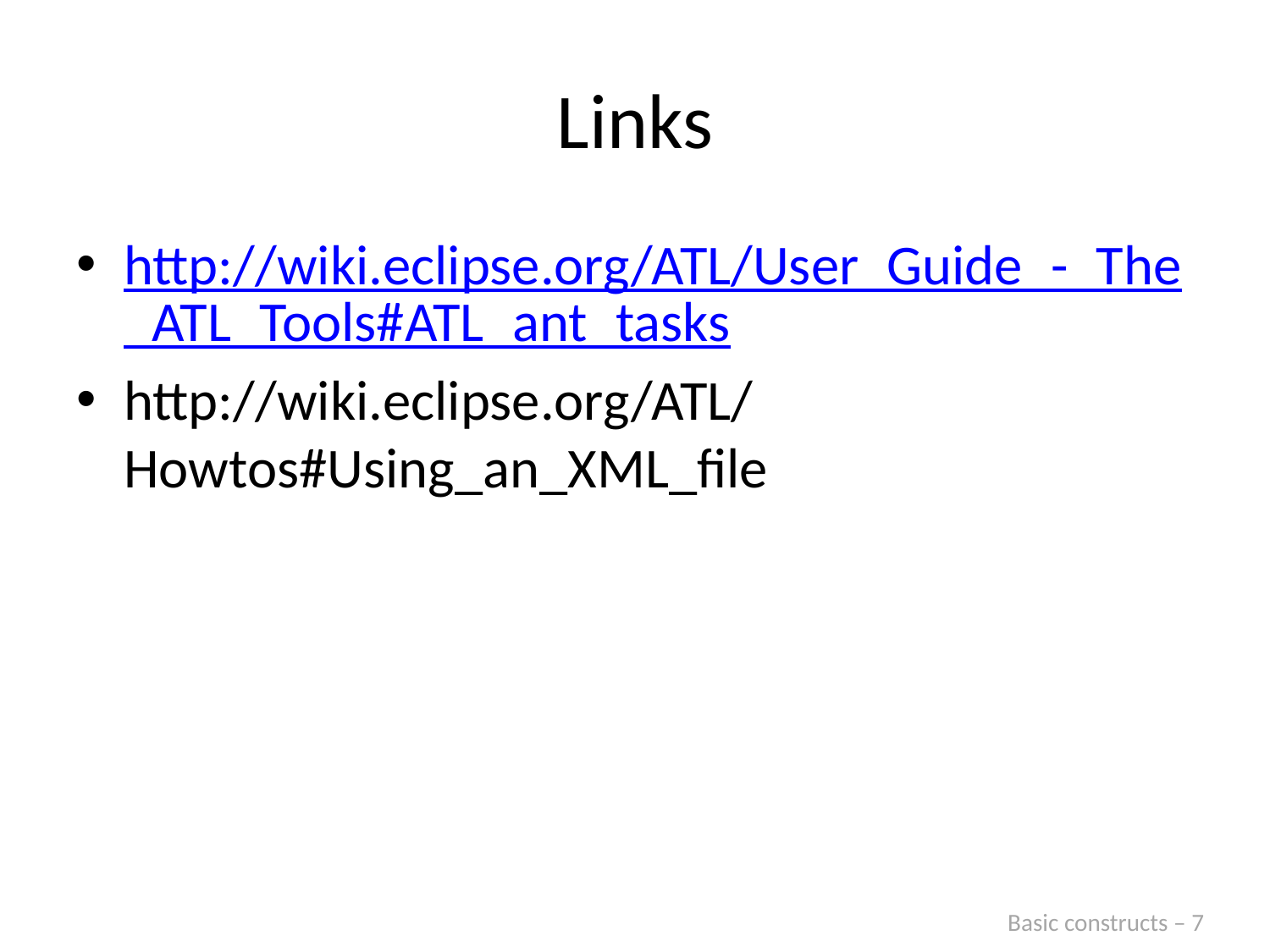

# Links
http://wiki.eclipse.org/ATL/User_Guide_-_The_ATL_Tools#ATL_ant_tasks
http://wiki.eclipse.org/ATL/Howtos#Using_an_XML_file
Basic constructs – 7